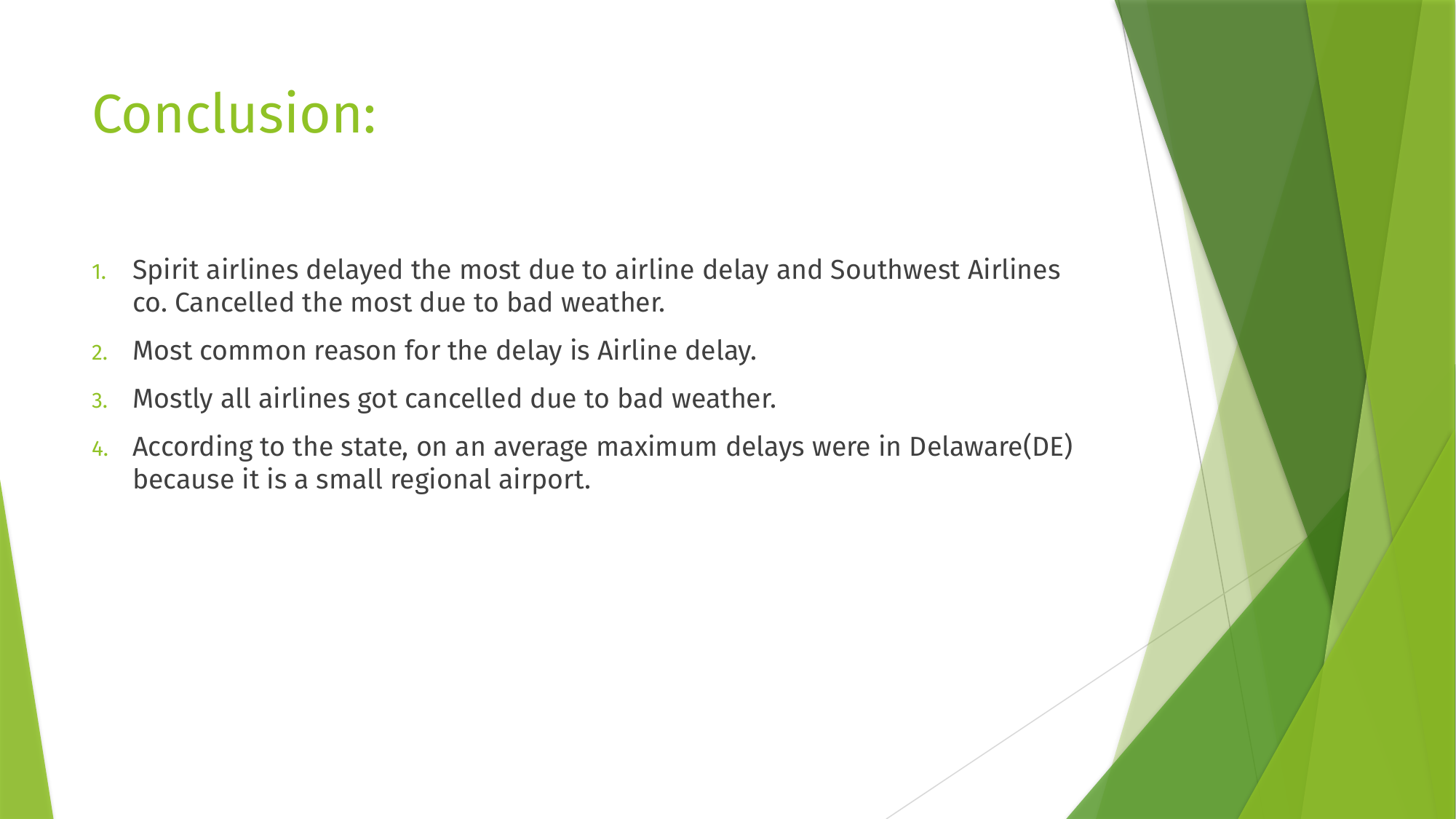

# Conclusion:
Spirit airlines delayed the most due to airline delay and Southwest Airlines co. Cancelled the most due to bad weather.
Most common reason for the delay is Airline delay.
Mostly all airlines got cancelled due to bad weather.
According to the state, on an average maximum delays were in Delaware(DE) because it is a small regional airport.